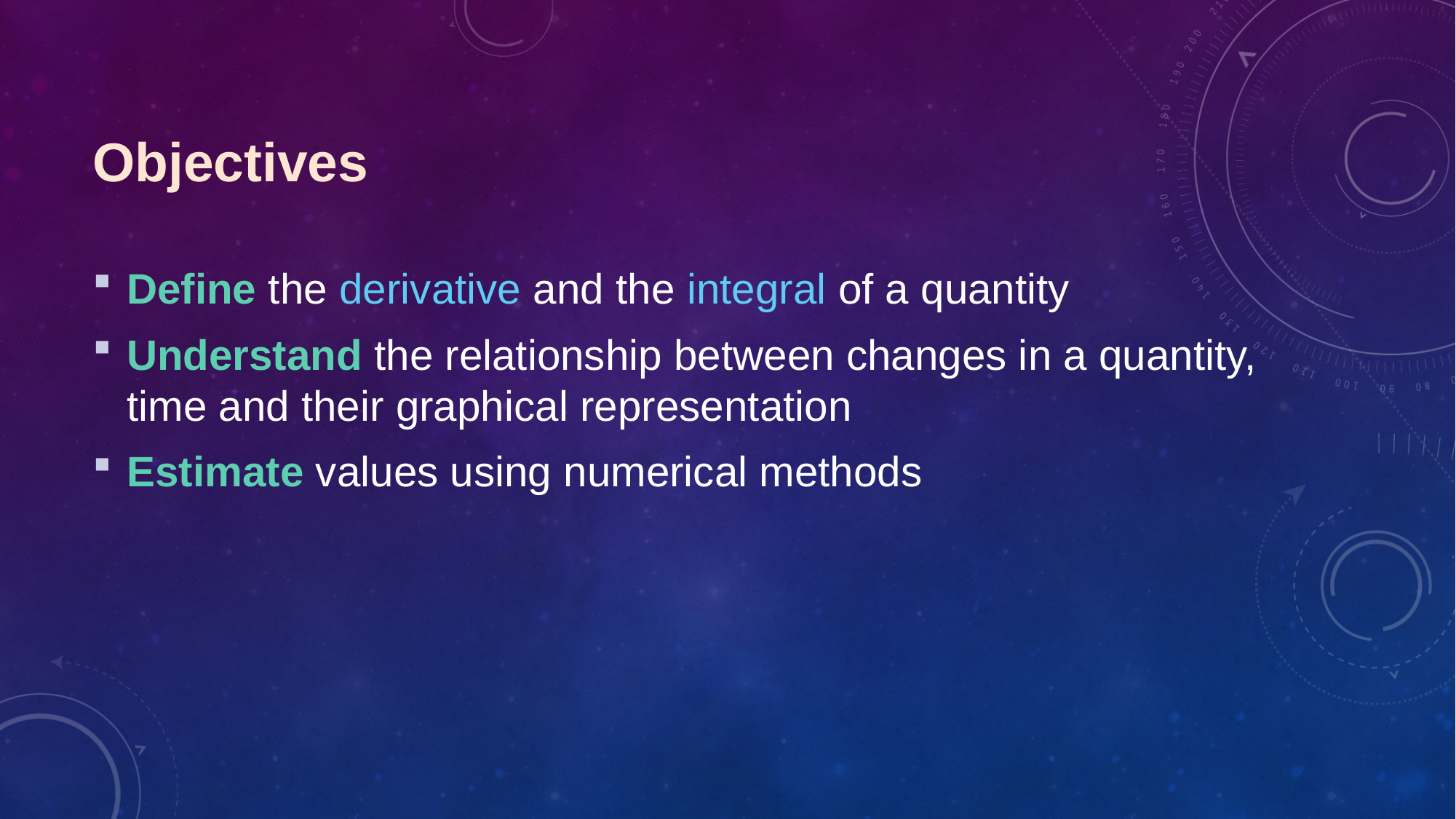

# Objectives
Define the derivative and the integral of a quantity
Understand the relationship between changes in a quantity, time and their graphical representation
Estimate values using numerical methods